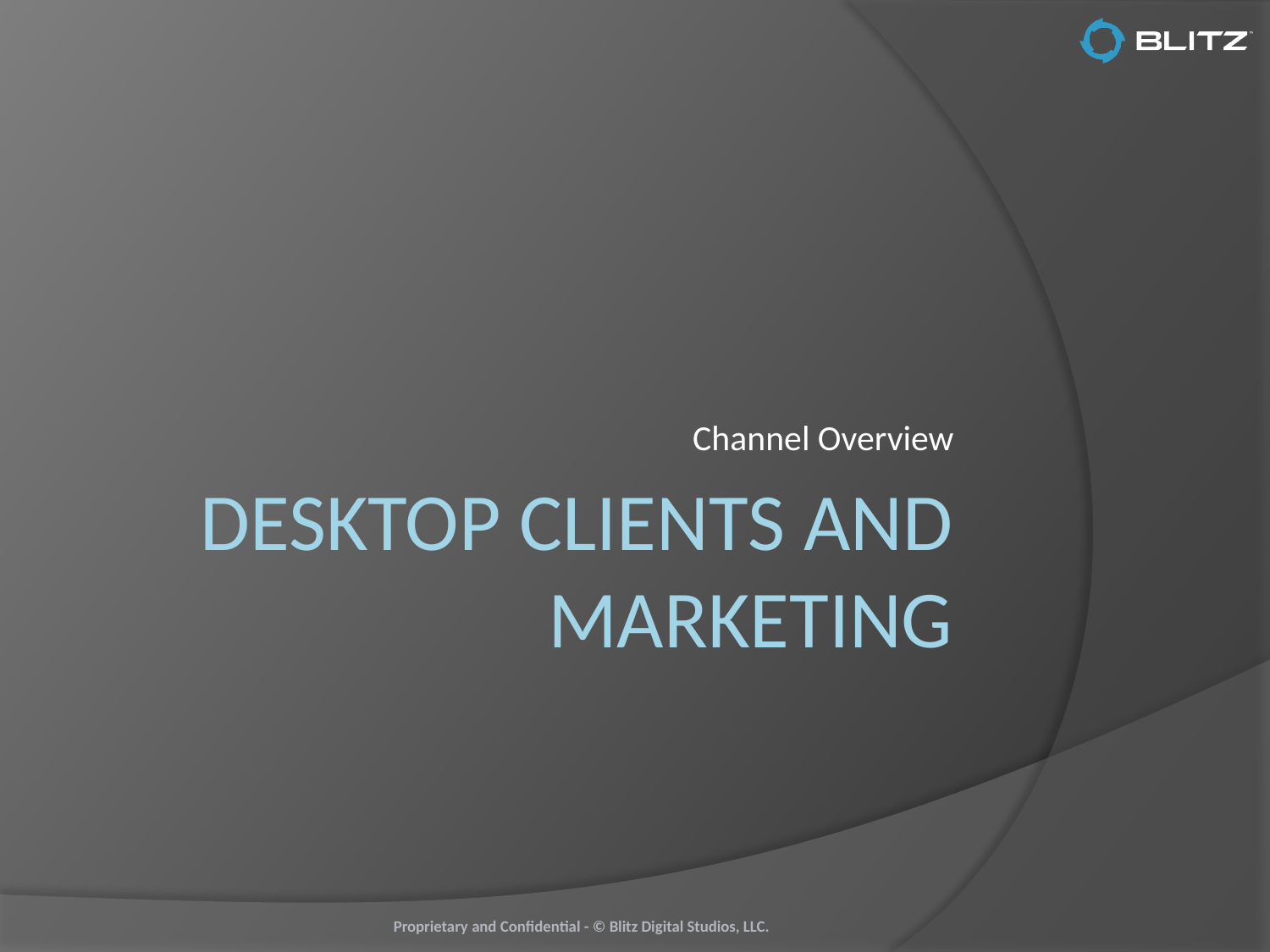

Channel Overview
# Desktop Clients and Marketing